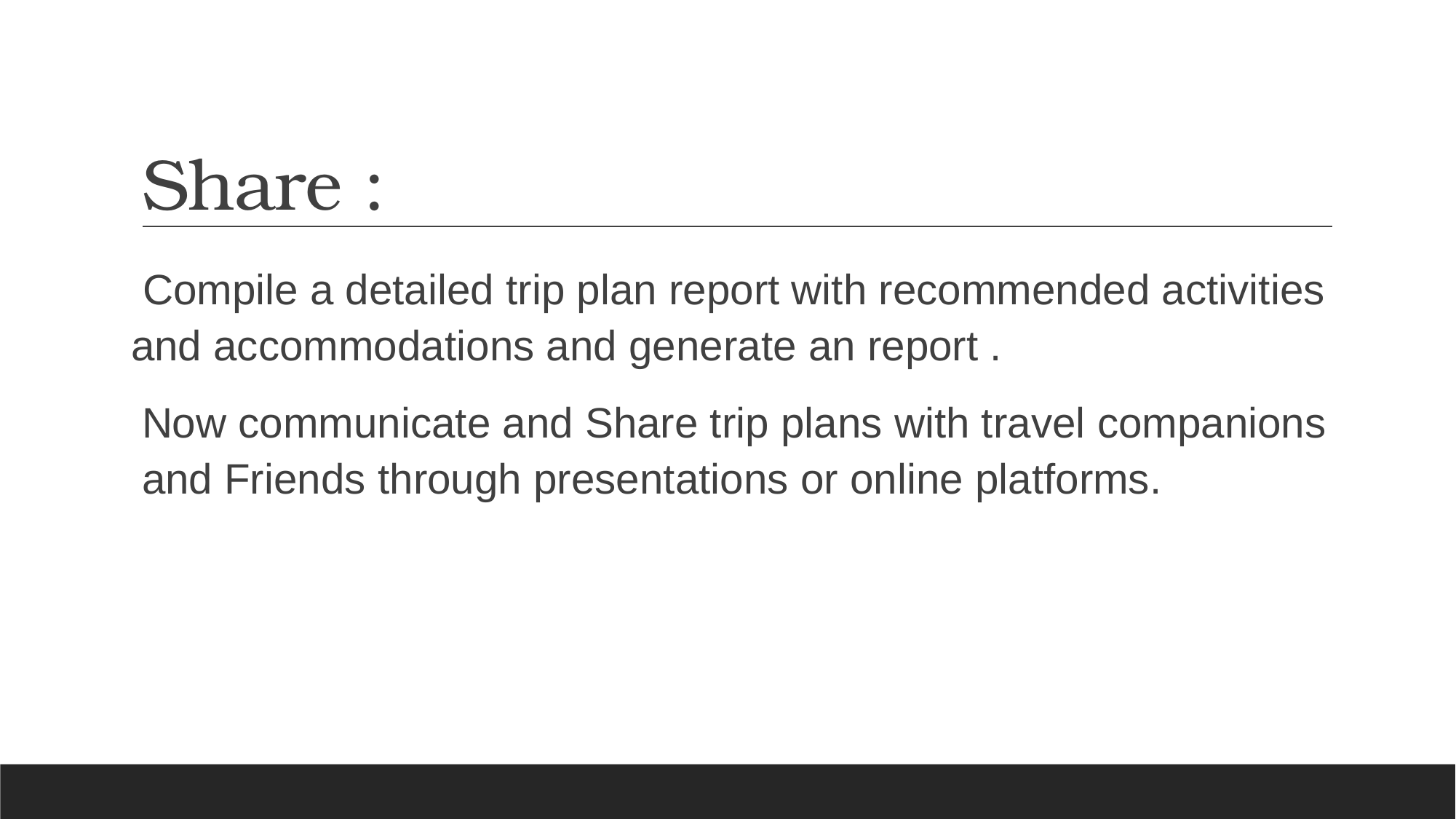

# Share :
 Compile a detailed trip plan report with recommended activities and accommodations and generate an report .
Now communicate and Share trip plans with travel companions and Friends through presentations or online platforms.